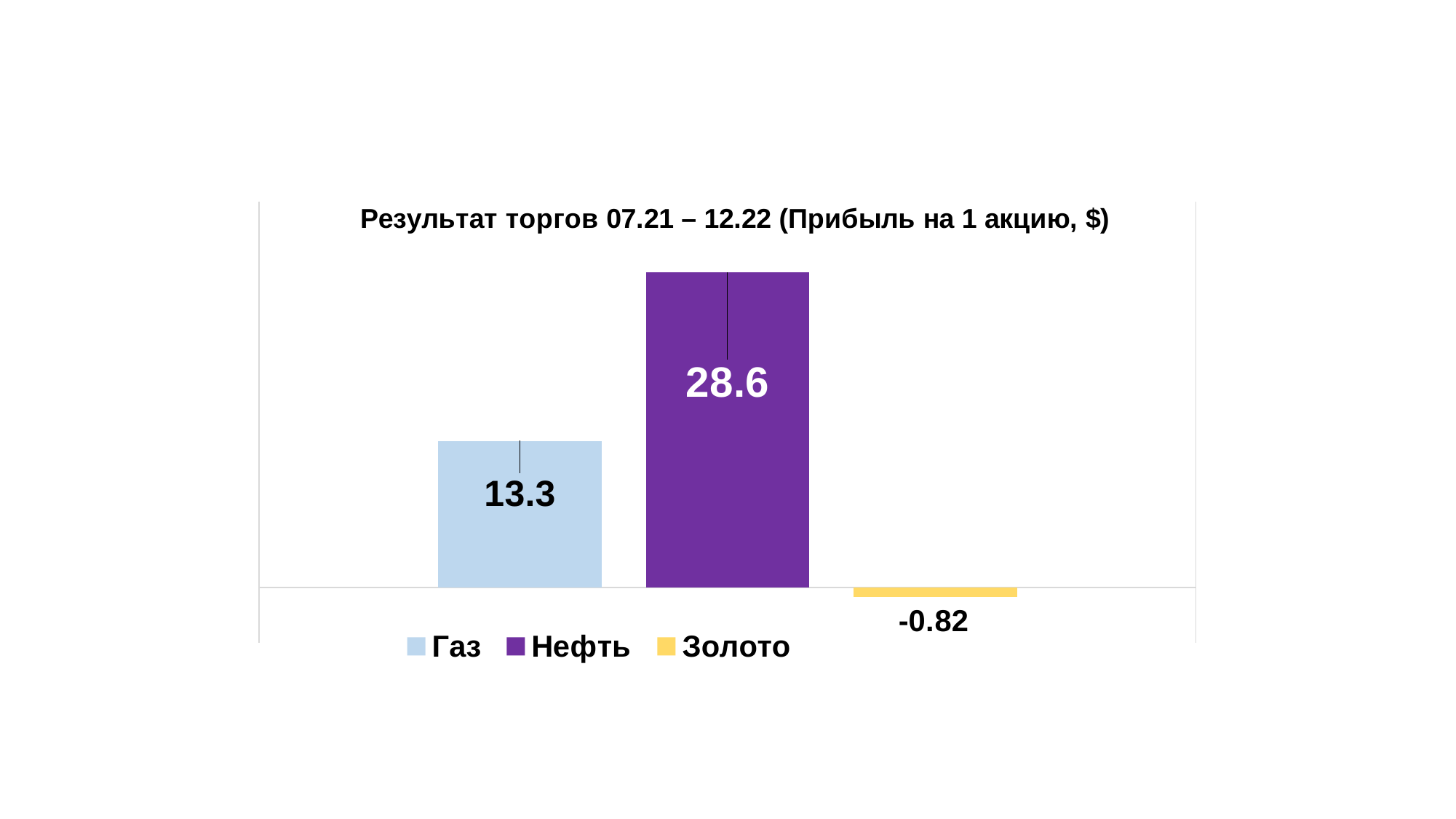

### Chart: Результат торгов 07.21 – 12.22 (Прибыль на 1 акцию, $)

| Category | Газ | Нефть | Золото |
|---|---|---|---|
| Категория 1 | 13.3 | 28.6 | -0.82 |